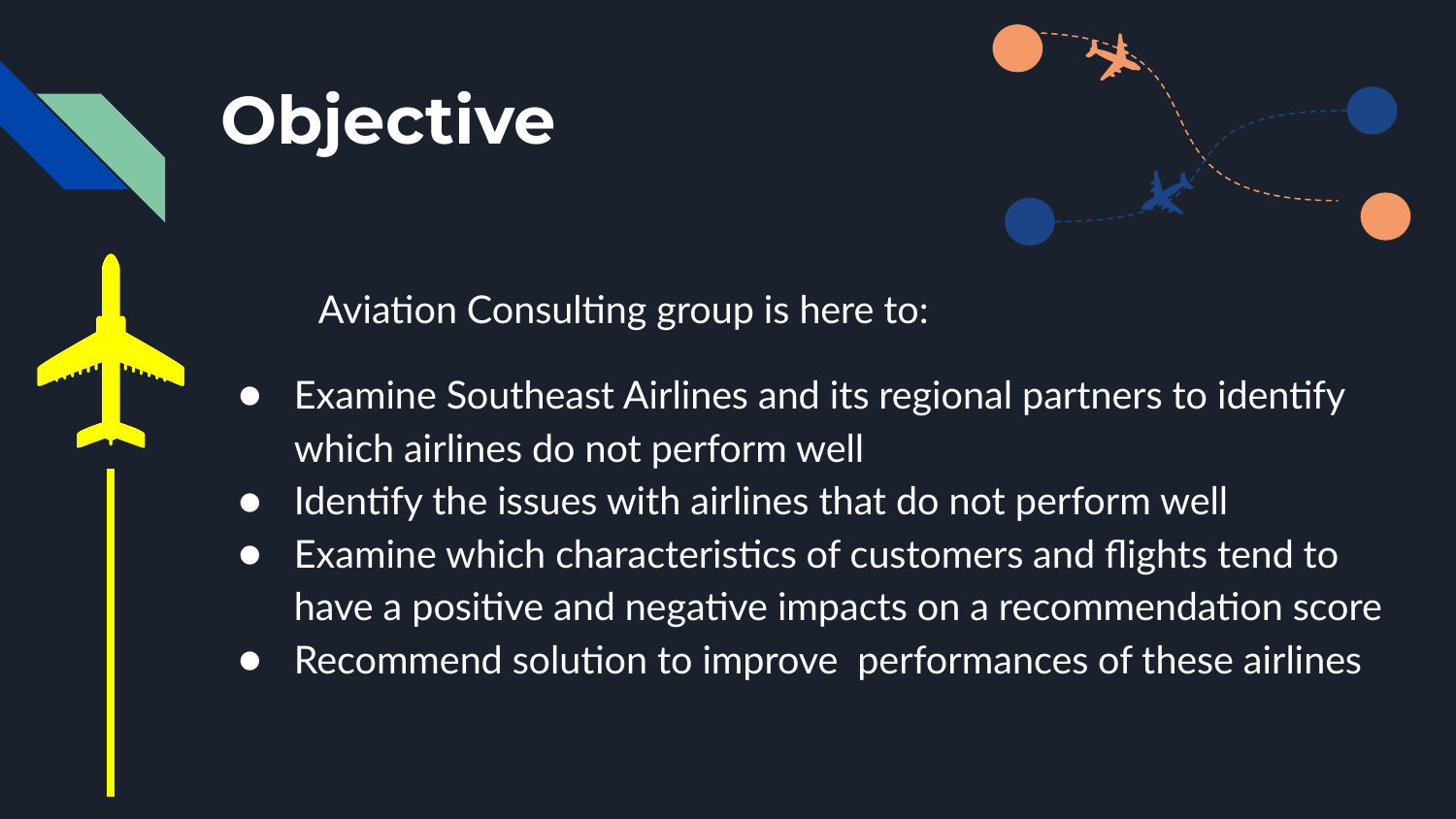

# Objective

          Aviation Consulting group is here to:
Examine Southeast Airlines and its regional partners to identify which airlines do not perform well
Identify the issues with airlines that do not perform well
Examine which characteristics of customers and flights tend to have a positive and negative impacts on a recommendation score
Recommend solution to improve  performances of these airlines